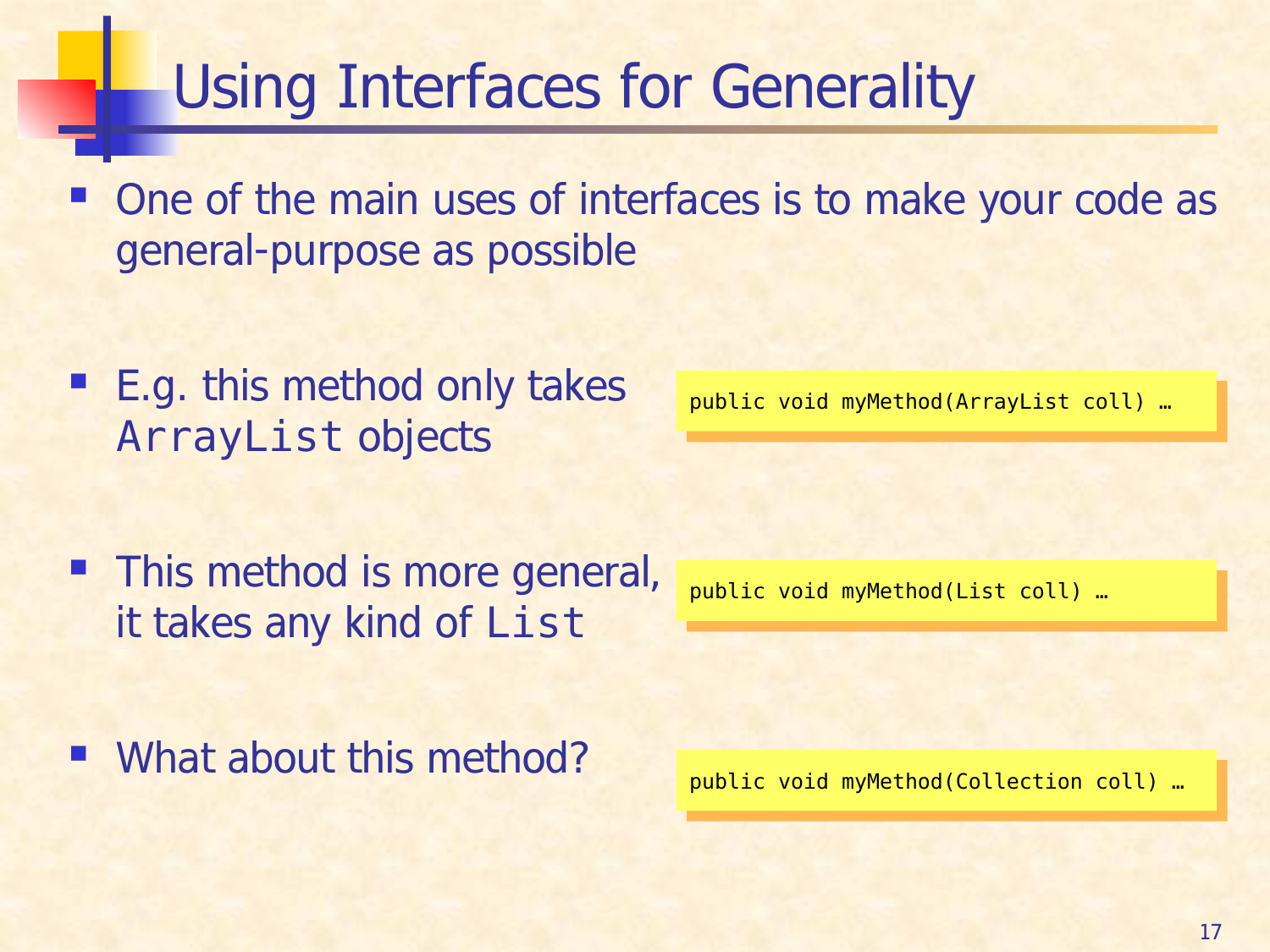

# Using Interfaces for Generality
One of the main uses of interfaces is to make your code as general-purpose as possible

E.g. this method only takes
ArrayList objects

This method is more general,
it takes any kind of List

What about this method?

public void myMethod(ArrayList coll) …
public void myMethod(List coll) …
public void myMethod(Collection coll) …
17